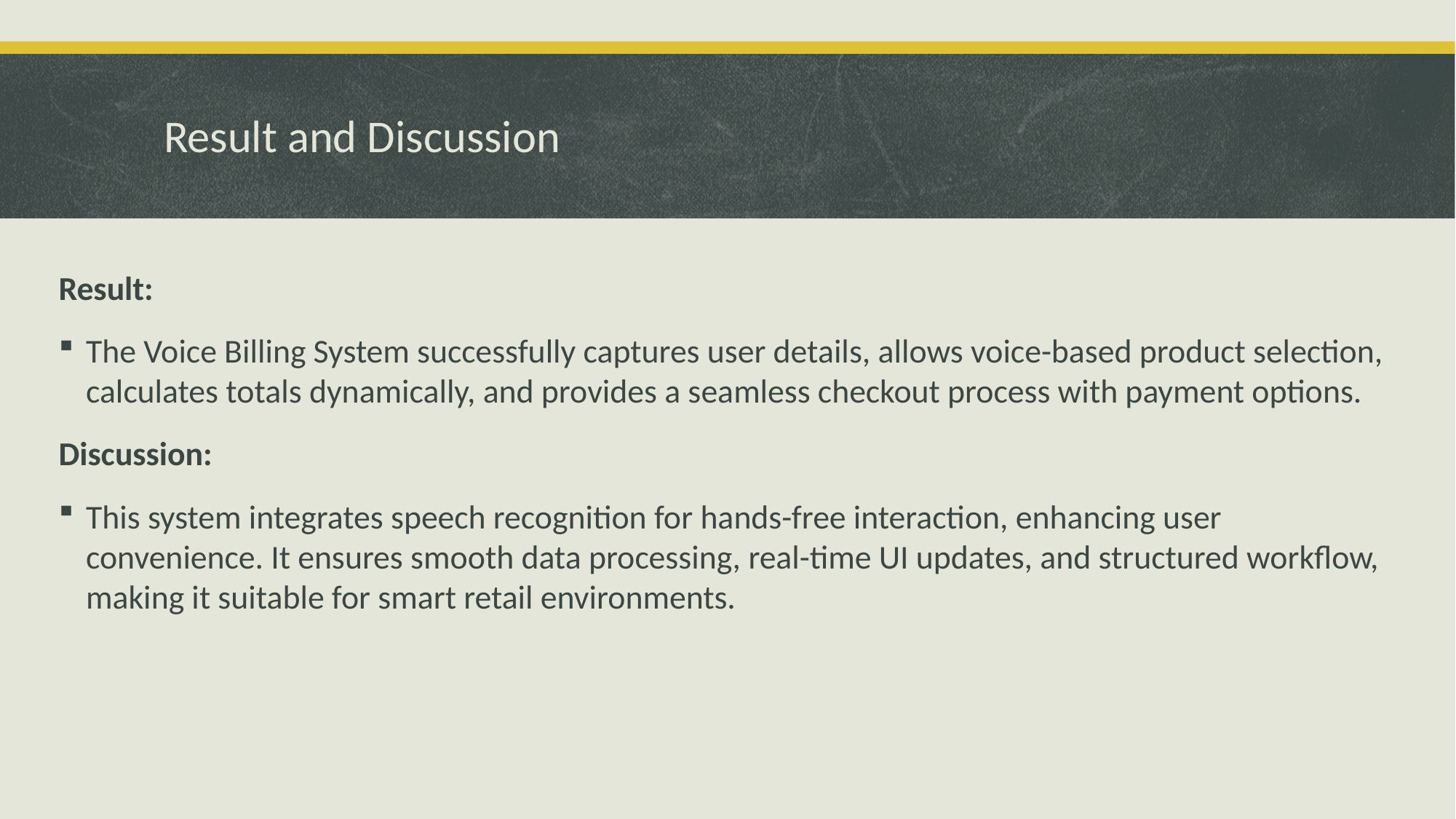

# Result and Discussion
Result:
The Voice Billing System successfully captures user details, allows voice-based product selection, calculates totals dynamically, and provides a seamless checkout process with payment options.
Discussion:
This system integrates speech recognition for hands-free interaction, enhancing user convenience. It ensures smooth data processing, real-time UI updates, and structured workflow, making it suitable for smart retail environments.